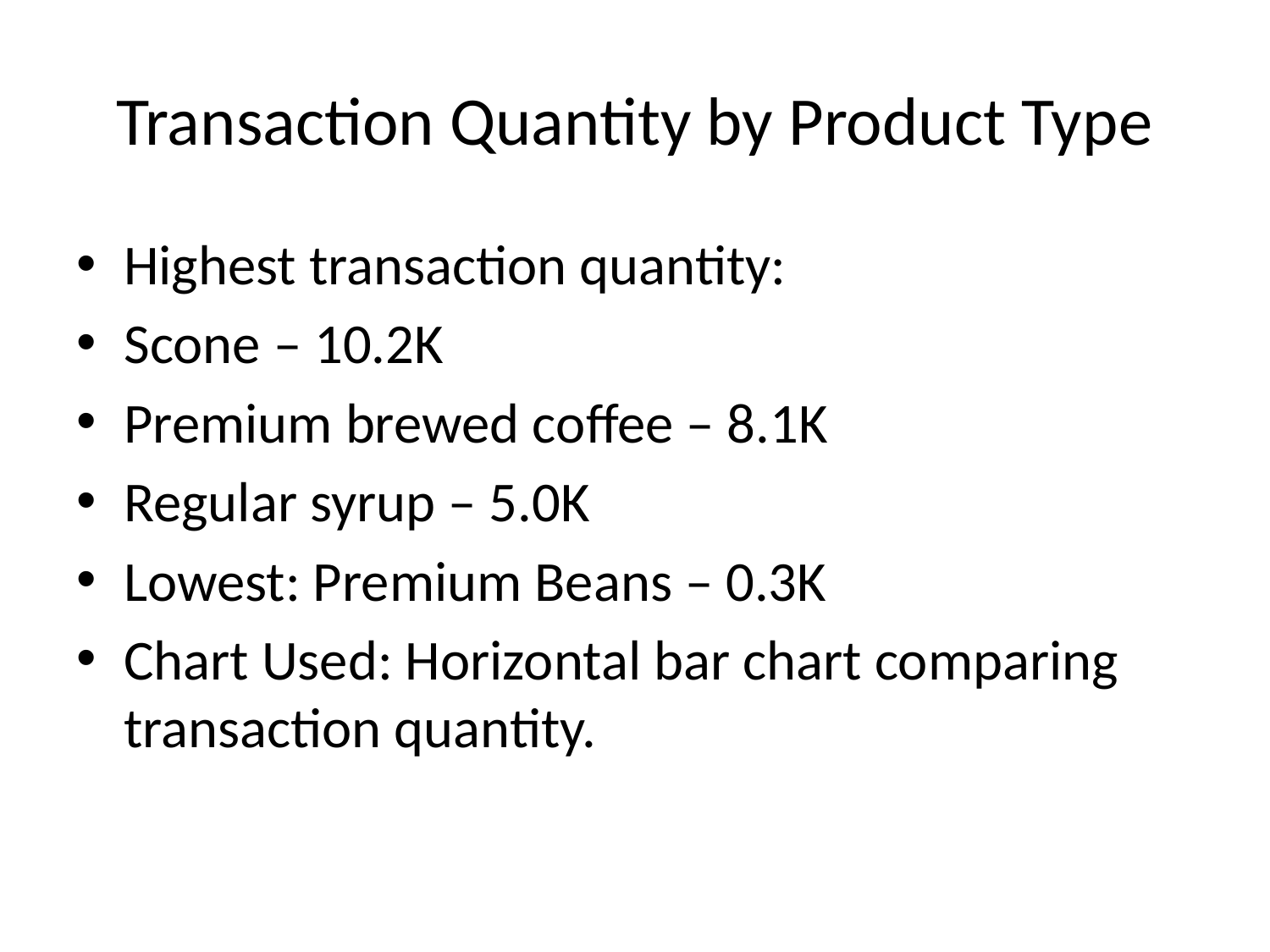

# Transaction Quantity by Product Type
Highest transaction quantity:
Scone – 10.2K
Premium brewed coffee – 8.1K
Regular syrup – 5.0K
Lowest: Premium Beans – 0.3K
Chart Used: Horizontal bar chart comparing transaction quantity.